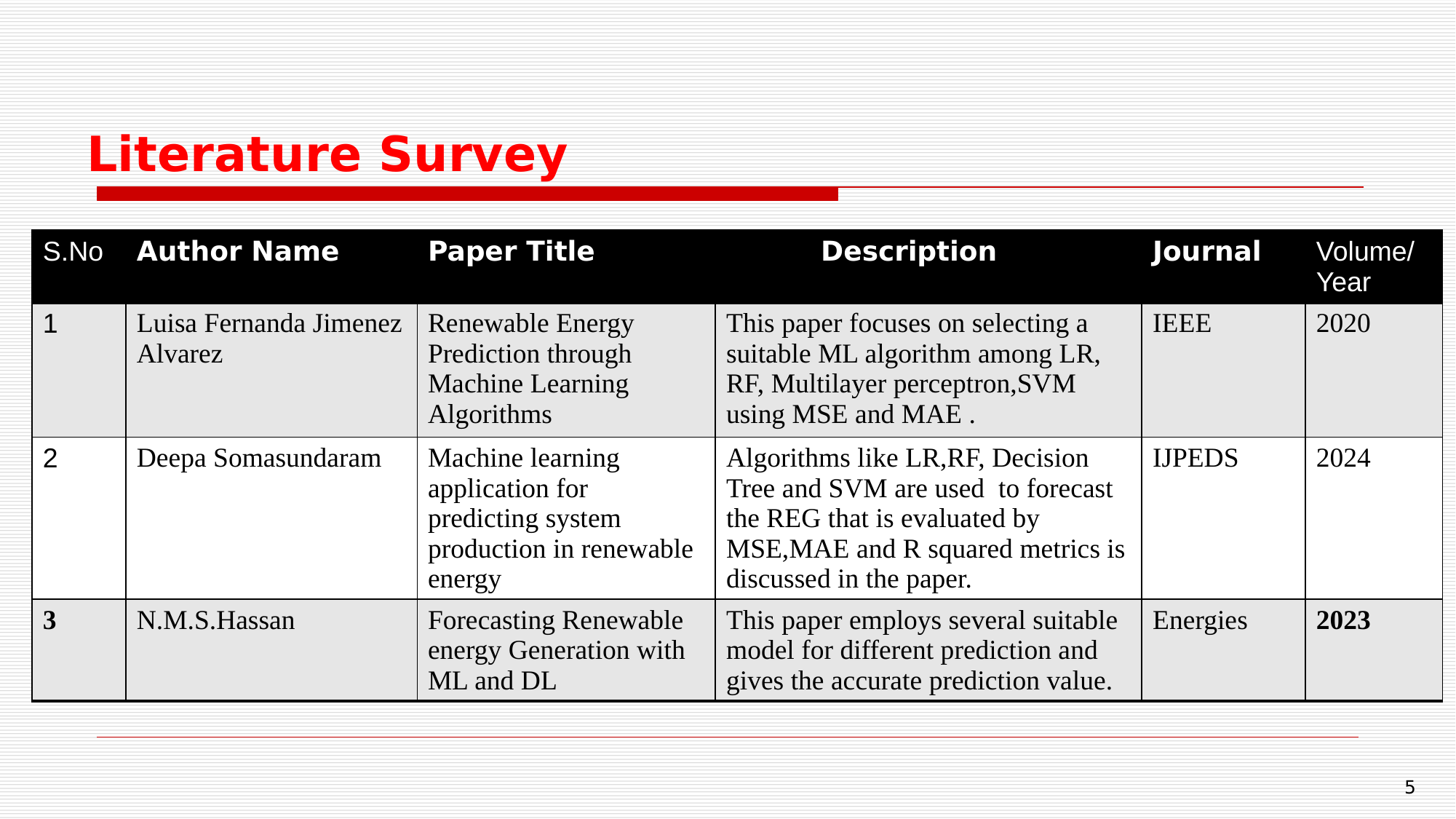

# Literature Survey
| S.No | Author Name | Paper Title | Description | Journal | Volume/ Year |
| --- | --- | --- | --- | --- | --- |
| 1 | Luisa Fernanda Jimenez Alvarez | Renewable Energy Prediction through Machine Learning Algorithms | This paper focuses on selecting a suitable ML algorithm among LR, RF, Multilayer perceptron,SVM using MSE and MAE . | IEEE | 2020 |
| 2 | Deepa Somasundaram | Machine learning application for predicting system production in renewable energy | Algorithms like LR,RF, Decision Tree and SVM are used to forecast the REG that is evaluated by MSE,MAE and R squared metrics is discussed in the paper. | IJPEDS | 2024 |
| 3 | N.M.S.Hassan | Forecasting Renewable energy Generation with ML and DL | This paper employs several suitable model for different prediction and gives the accurate prediction value. | Energies | 2023 |
5